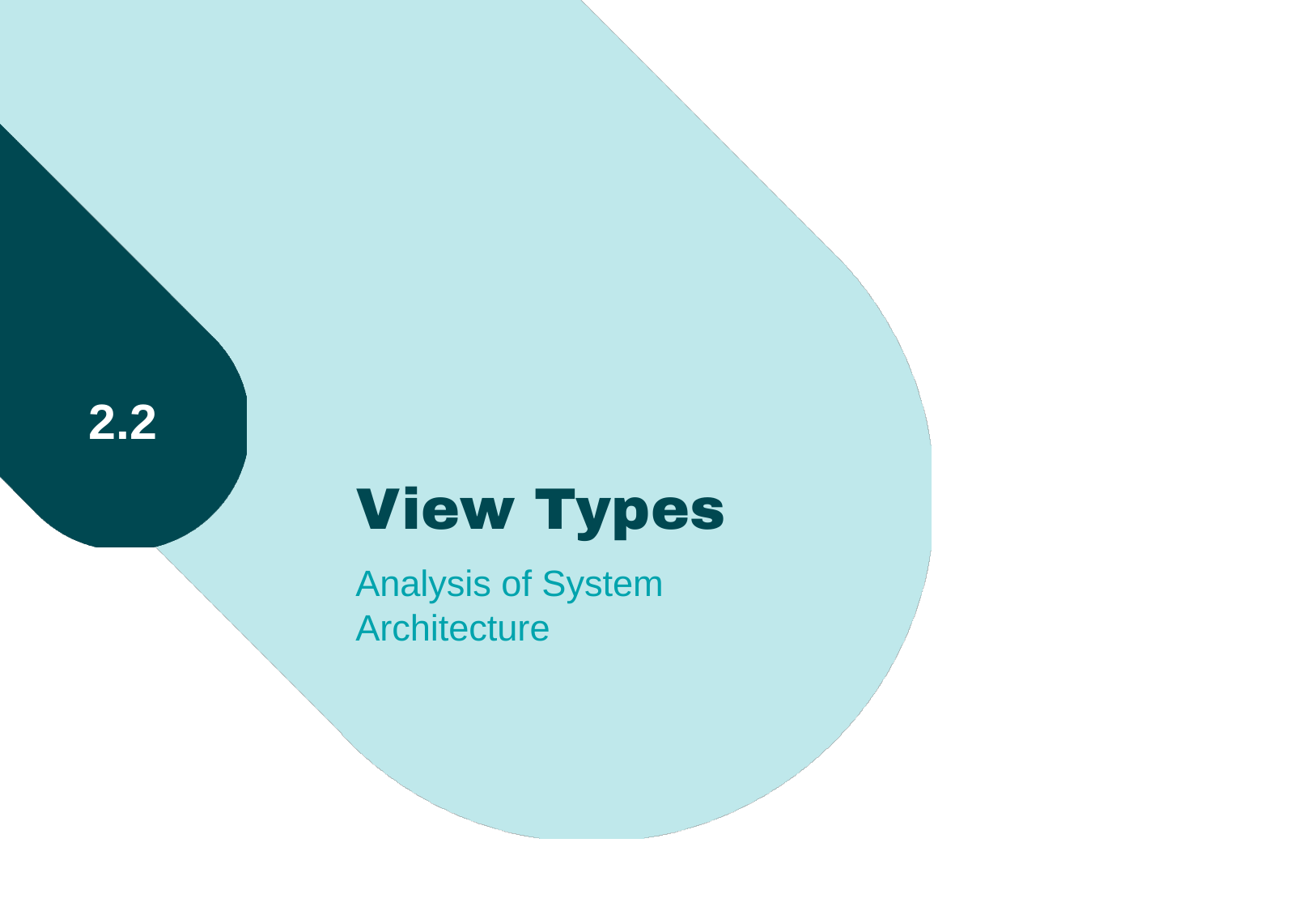

# View Types
2.2
Analysis of System Architecture